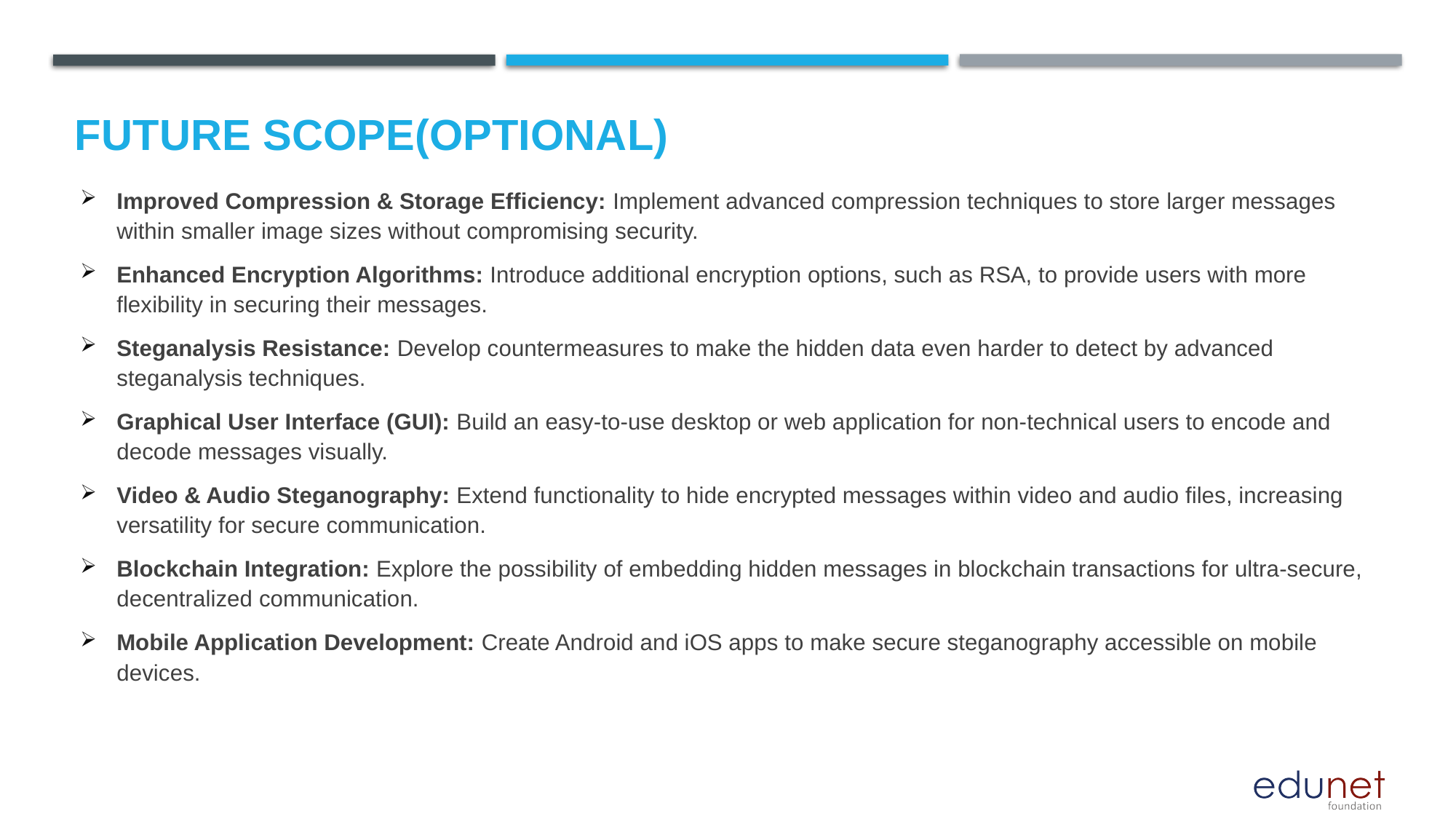

Future scope(optional)
Improved Compression & Storage Efficiency: Implement advanced compression techniques to store larger messages within smaller image sizes without compromising security.
Enhanced Encryption Algorithms: Introduce additional encryption options, such as RSA, to provide users with more flexibility in securing their messages.
Steganalysis Resistance: Develop countermeasures to make the hidden data even harder to detect by advanced steganalysis techniques.
Graphical User Interface (GUI): Build an easy-to-use desktop or web application for non-technical users to encode and decode messages visually.
Video & Audio Steganography: Extend functionality to hide encrypted messages within video and audio files, increasing versatility for secure communication.
Blockchain Integration: Explore the possibility of embedding hidden messages in blockchain transactions for ultra-secure, decentralized communication.
Mobile Application Development: Create Android and iOS apps to make secure steganography accessible on mobile devices.